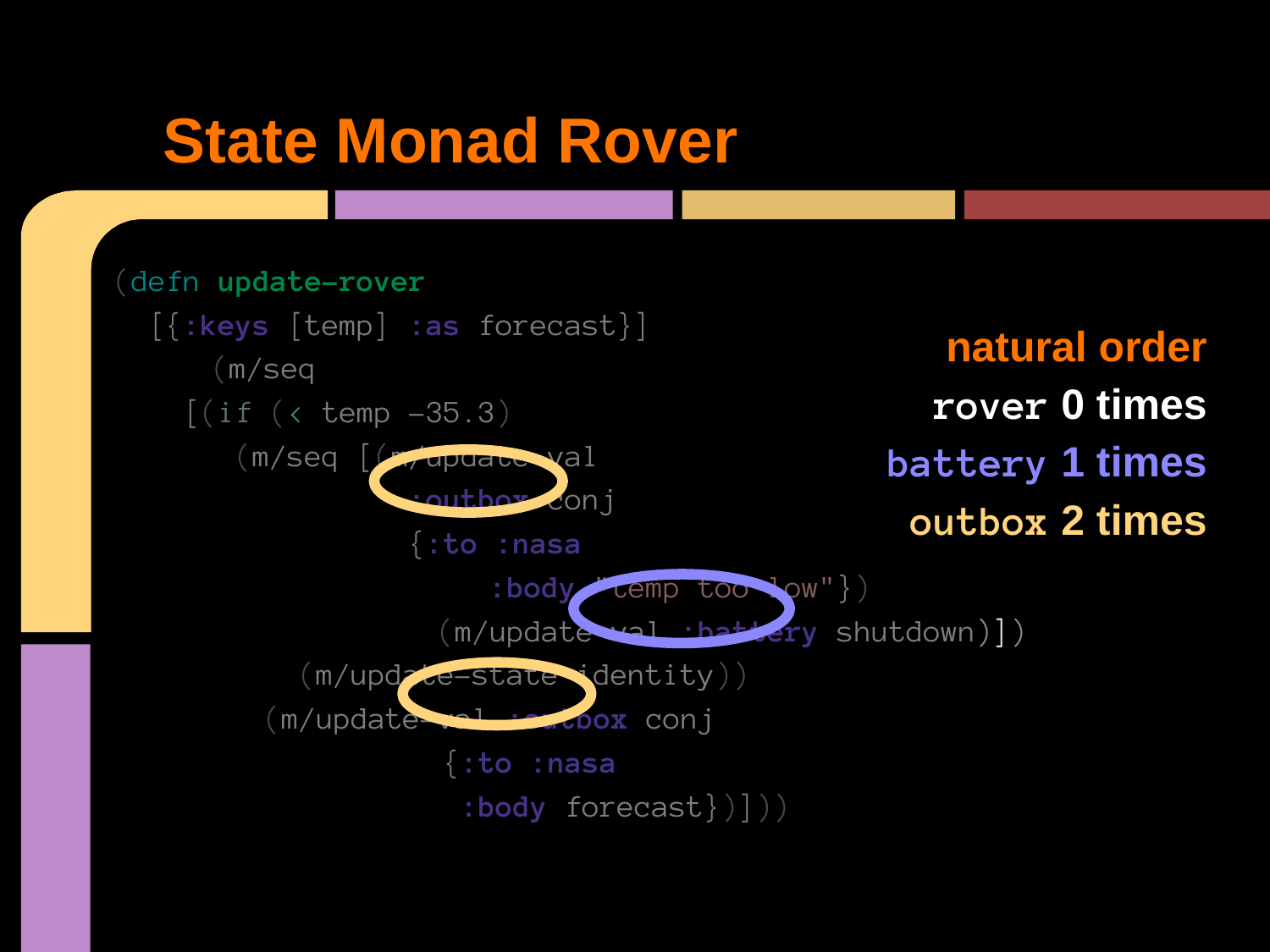

# State Monad Rover

natural order
rover 0 times
battery 1 times

outbox 2 times

(defn update-rover
  [{:keys [outbox battery] :as rover}
   {:keys [temp] :as forecast}]
  (let [rover
        (if (< temp -35.3)
          (assoc rover
            :battery (shutdown battery)
            :outbox
              (conj outbox
                {:to :nasa
                 :body "temp too low"}))
          rover)]
    (update-in rover [:outbox] conj
               {:to :nasa :body forecast})))

(defn update-rover
  [{:keys [temp] :as forecast}]
  (m/seq
    [(if (< temp -35.3)
       (m/seq [(m/update-val
                 :outbox conj
                 {:to :nasa
                  :body "temp too low"})
               (m/update-val :battery shutdown)])
       (m/update-state identity))
     (m/update-val :outbox conj
                   {:to :nasa
                    :body forecast})]))